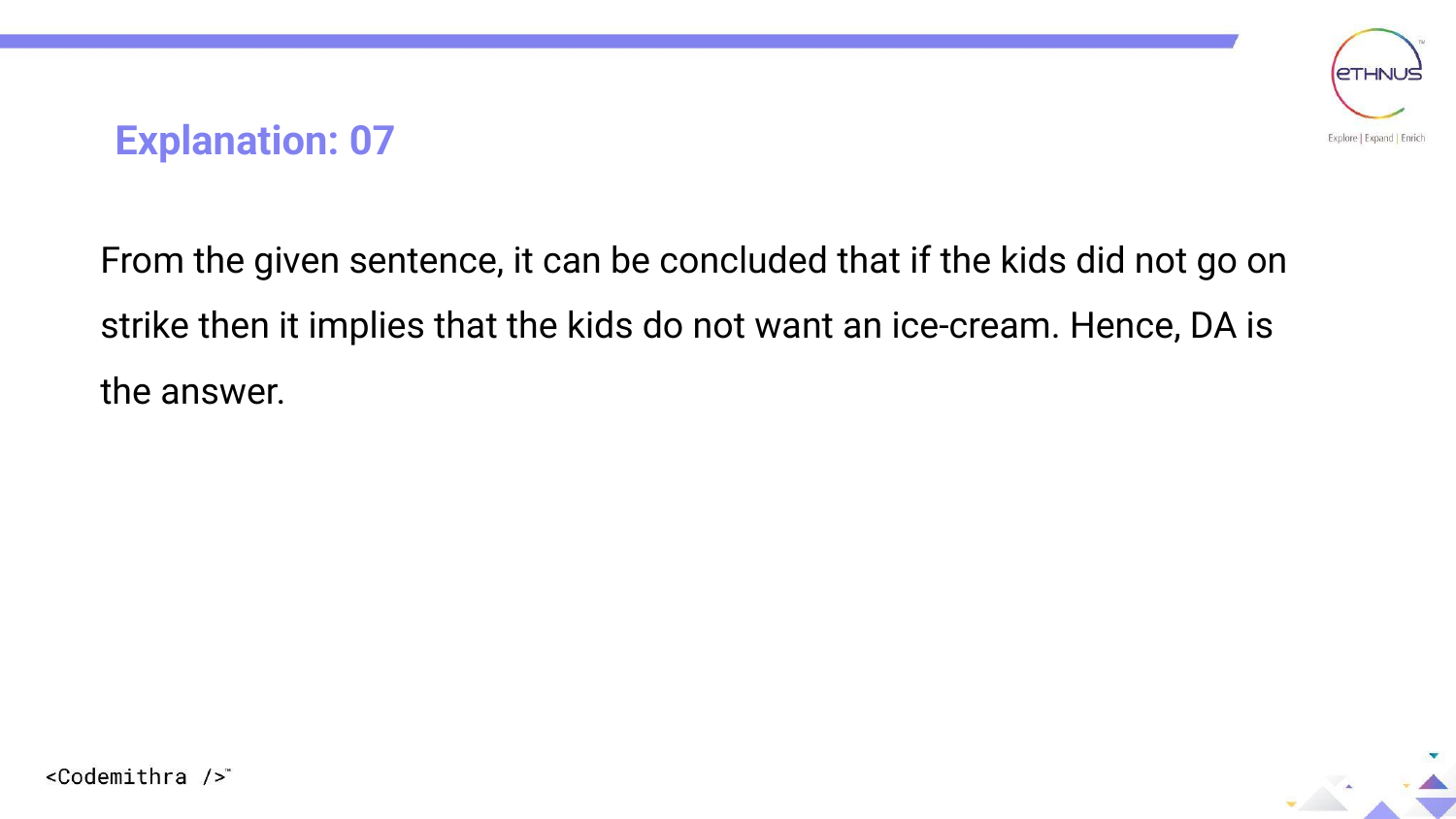

Explanation: 07
From the given sentence, it can be concluded that if the kids did not go on strike then it implies that the kids do not want an ice-cream. Hence, DA is the answer.